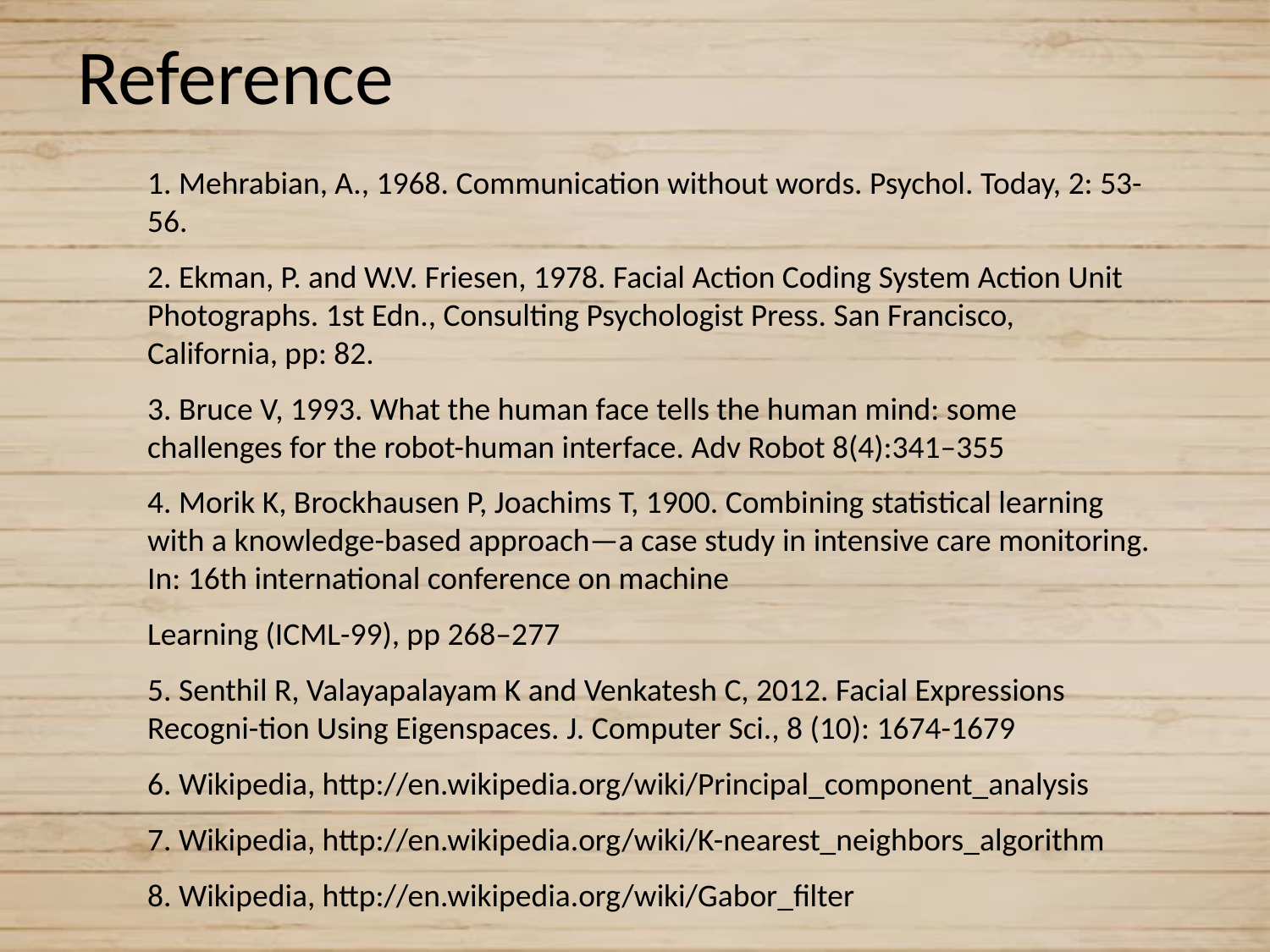

# Reference
1. Mehrabian, A., 1968. Communication without words. Psychol. Today, 2: 53-56.
2. Ekman, P. and W.V. Friesen, 1978. Facial Action Coding System Action Unit Photographs. 1st Edn., Consulting Psychologist Press. San Francisco, California, pp: 82.
3. Bruce V, 1993. What the human face tells the human mind: some challenges for the robot-human interface. Adv Robot 8(4):341–355
4. Morik K, Brockhausen P, Joachims T, 1900. Combining statistical learning with a knowledge-based approach—a case study in intensive care monitoring. In: 16th international conference on machine
Learning (ICML-99), pp 268–277
5. Senthil R, Valayapalayam K and Venkatesh C, 2012. Facial Expressions Recogni-tion Using Eigenspaces. J. Computer Sci., 8 (10): 1674-1679
6. Wikipedia, http://en.wikipedia.org/wiki/Principal_component_analysis
7. Wikipedia, http://en.wikipedia.org/wiki/K-nearest_neighbors_algorithm
8. Wikipedia, http://en.wikipedia.org/wiki/Gabor_filter